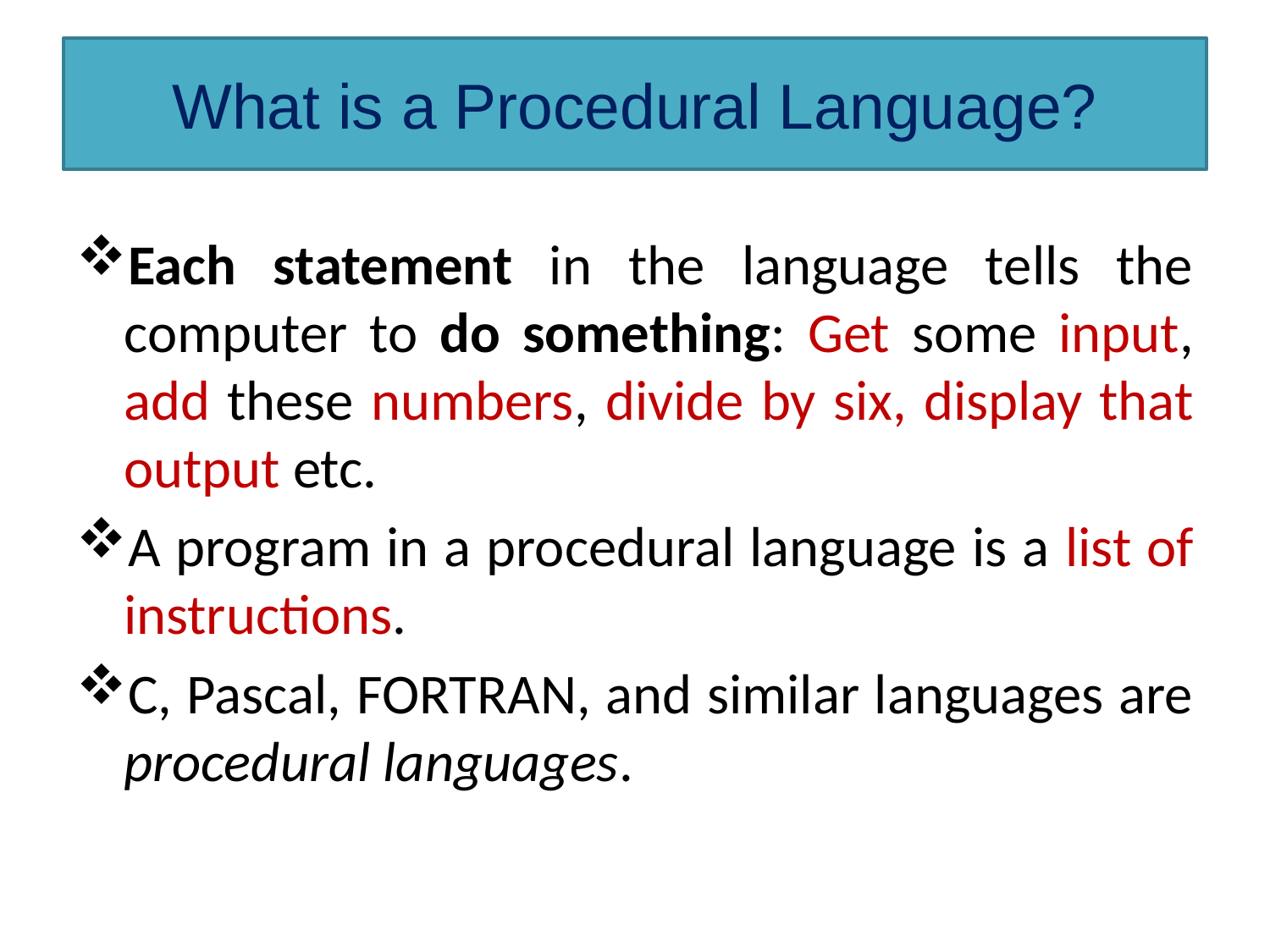

# What is a Procedural Language?
Each statement in the language tells the computer to do something: Get some input, add these numbers, divide by six, display that output etc.
A program in a procedural language is a list of instructions.
C, Pascal, FORTRAN, and similar languages are procedural languages.